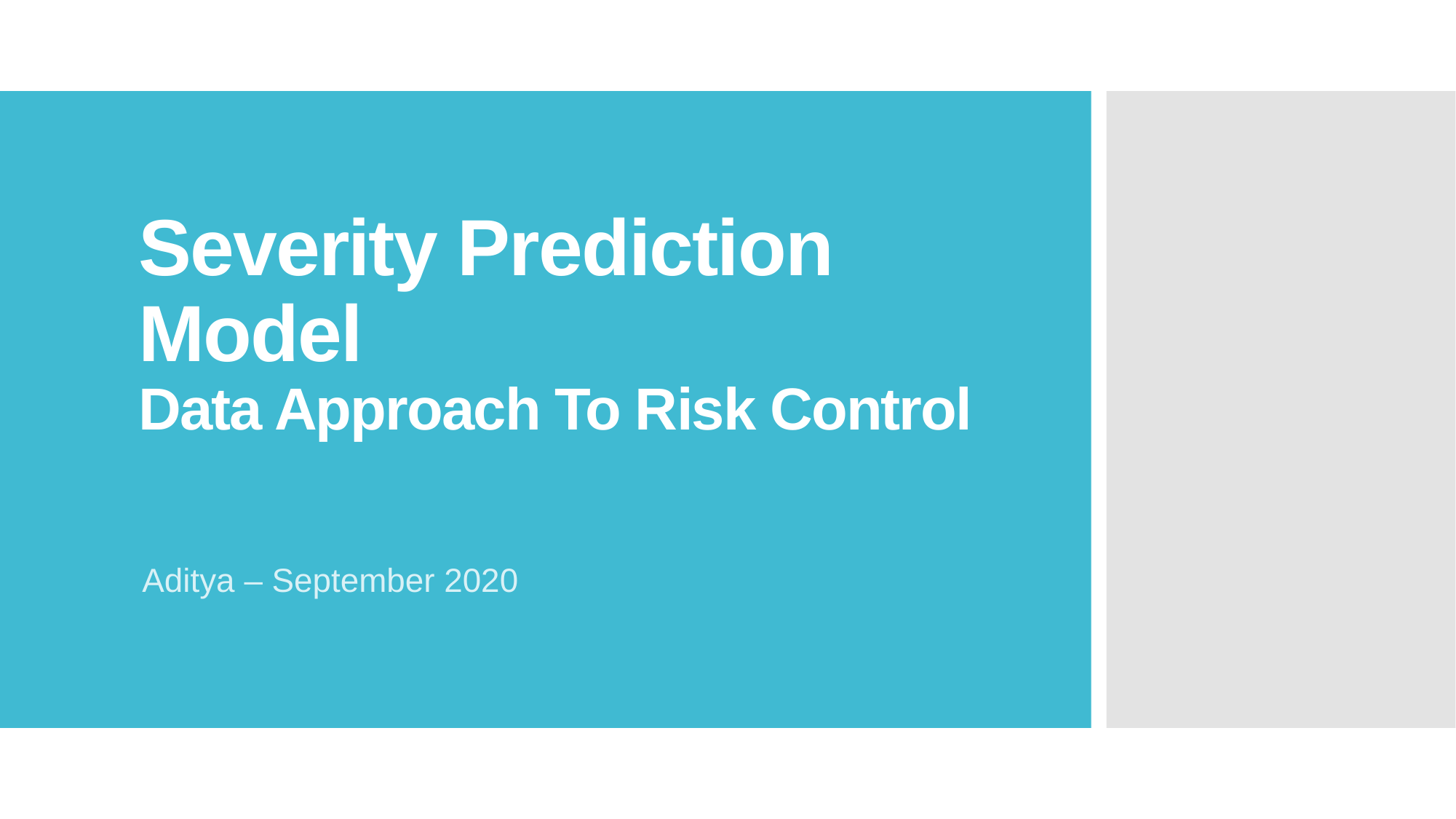

# Severity Prediction Model Data Approach To Risk Control
Aditya – September 2020